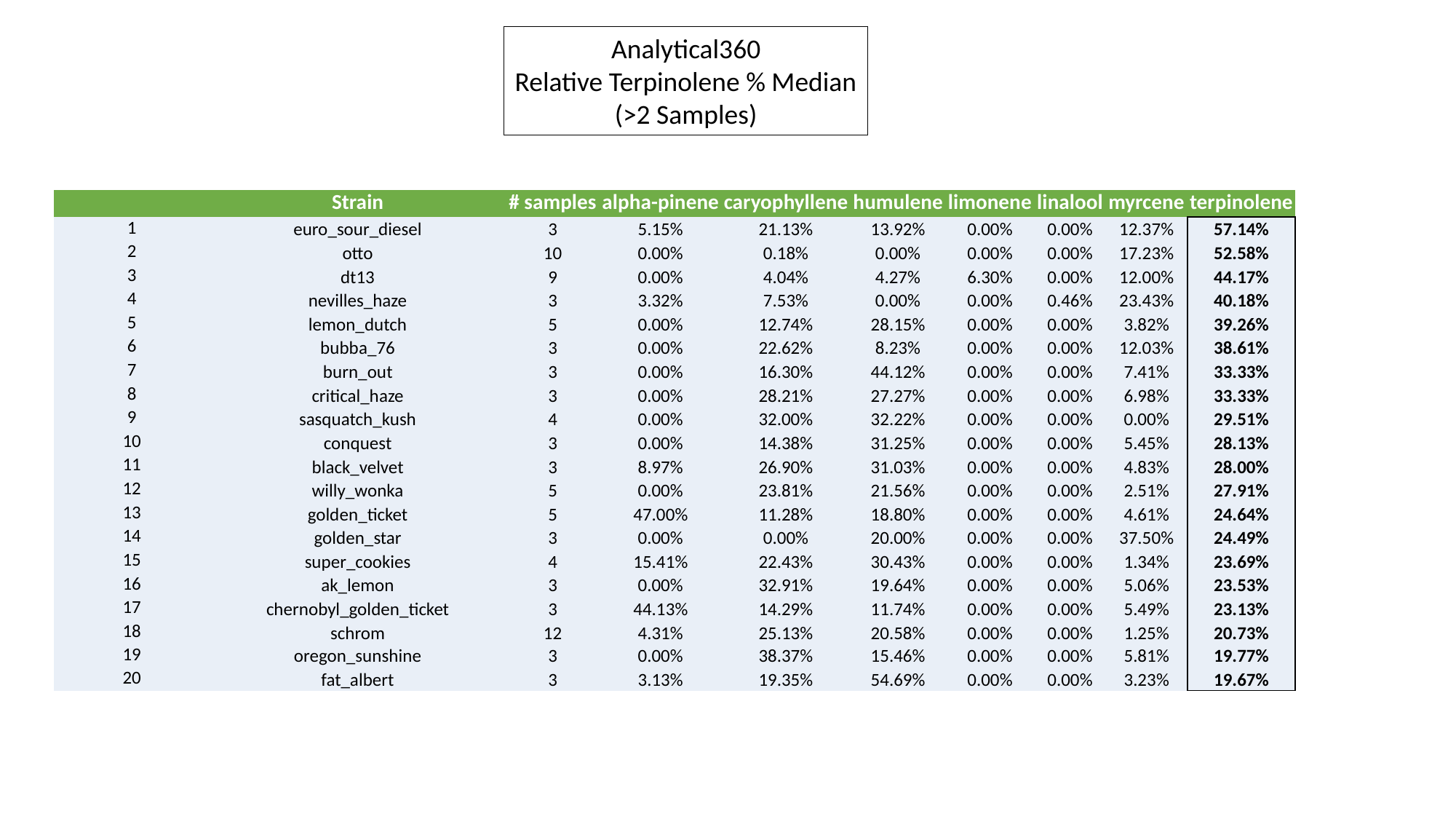

Analytical360
Relative Terpinolene % Median
(>2 Samples)
|  | Strain | # samples | alpha-pinene | caryophyllene | humulene | limonene | linalool | myrcene | terpinolene |
| --- | --- | --- | --- | --- | --- | --- | --- | --- | --- |
| 1 | euro\_sour\_diesel | 3 | 5.15% | 21.13% | 13.92% | 0.00% | 0.00% | 12.37% | 57.14% |
| 2 | otto | 10 | 0.00% | 0.18% | 0.00% | 0.00% | 0.00% | 17.23% | 52.58% |
| 3 | dt13 | 9 | 0.00% | 4.04% | 4.27% | 6.30% | 0.00% | 12.00% | 44.17% |
| 4 | nevilles\_haze | 3 | 3.32% | 7.53% | 0.00% | 0.00% | 0.46% | 23.43% | 40.18% |
| 5 | lemon\_dutch | 5 | 0.00% | 12.74% | 28.15% | 0.00% | 0.00% | 3.82% | 39.26% |
| 6 | bubba\_76 | 3 | 0.00% | 22.62% | 8.23% | 0.00% | 0.00% | 12.03% | 38.61% |
| 7 | burn\_out | 3 | 0.00% | 16.30% | 44.12% | 0.00% | 0.00% | 7.41% | 33.33% |
| 8 | critical\_haze | 3 | 0.00% | 28.21% | 27.27% | 0.00% | 0.00% | 6.98% | 33.33% |
| 9 | sasquatch\_kush | 4 | 0.00% | 32.00% | 32.22% | 0.00% | 0.00% | 0.00% | 29.51% |
| 10 | conquest | 3 | 0.00% | 14.38% | 31.25% | 0.00% | 0.00% | 5.45% | 28.13% |
| 11 | black\_velvet | 3 | 8.97% | 26.90% | 31.03% | 0.00% | 0.00% | 4.83% | 28.00% |
| 12 | willy\_wonka | 5 | 0.00% | 23.81% | 21.56% | 0.00% | 0.00% | 2.51% | 27.91% |
| 13 | golden\_ticket | 5 | 47.00% | 11.28% | 18.80% | 0.00% | 0.00% | 4.61% | 24.64% |
| 14 | golden\_star | 3 | 0.00% | 0.00% | 20.00% | 0.00% | 0.00% | 37.50% | 24.49% |
| 15 | super\_cookies | 4 | 15.41% | 22.43% | 30.43% | 0.00% | 0.00% | 1.34% | 23.69% |
| 16 | ak\_lemon | 3 | 0.00% | 32.91% | 19.64% | 0.00% | 0.00% | 5.06% | 23.53% |
| 17 | chernobyl\_golden\_ticket | 3 | 44.13% | 14.29% | 11.74% | 0.00% | 0.00% | 5.49% | 23.13% |
| 18 | schrom | 12 | 4.31% | 25.13% | 20.58% | 0.00% | 0.00% | 1.25% | 20.73% |
| 19 | oregon\_sunshine | 3 | 0.00% | 38.37% | 15.46% | 0.00% | 0.00% | 5.81% | 19.77% |
| 20 | fat\_albert | 3 | 3.13% | 19.35% | 54.69% | 0.00% | 0.00% | 3.23% | 19.67% |